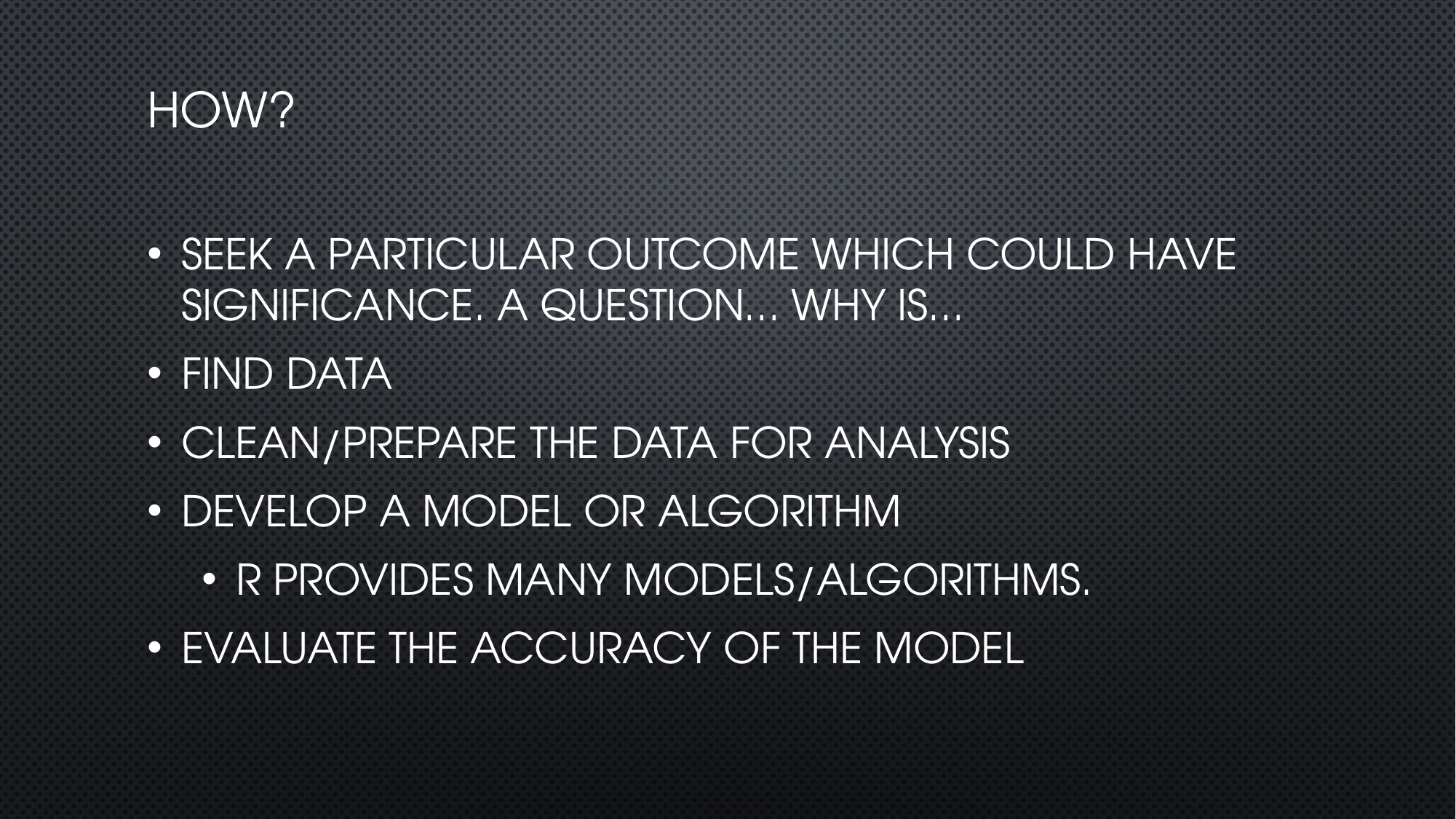

# How?
Seek a particular outcome which could have significance. A question… Why is…
Find Data
Clean/prepare the data for analysis
Develop a model or algorithm
R provides many models/algorithms.
Evaluate the accuracy of the model